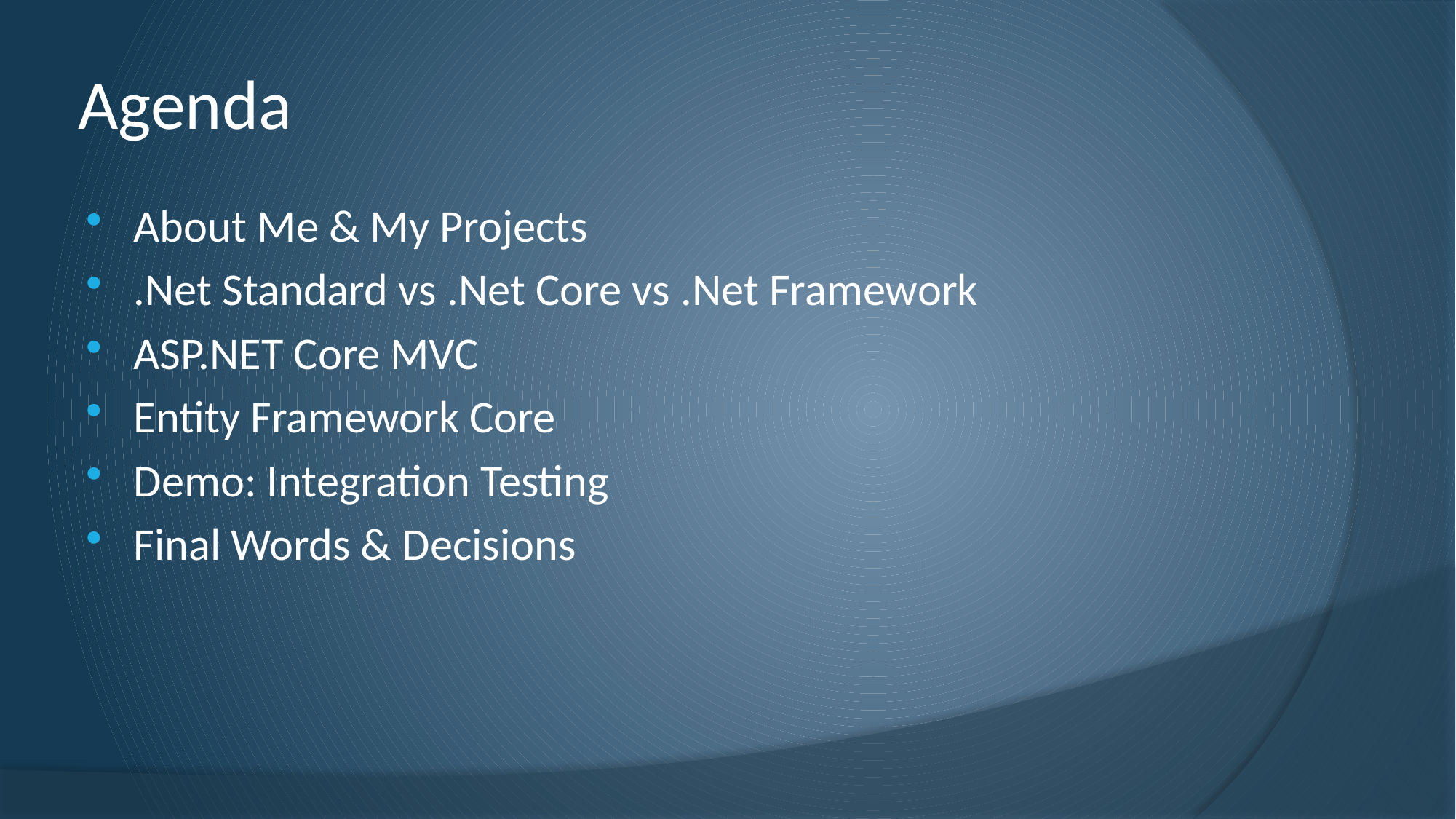

# Agenda
About Me & My Projects
.Net Standard vs .Net Core vs .Net Framework
ASP.NET Core MVC
Entity Framework Core
Demo: Integration Testing
Final Words & Decisions